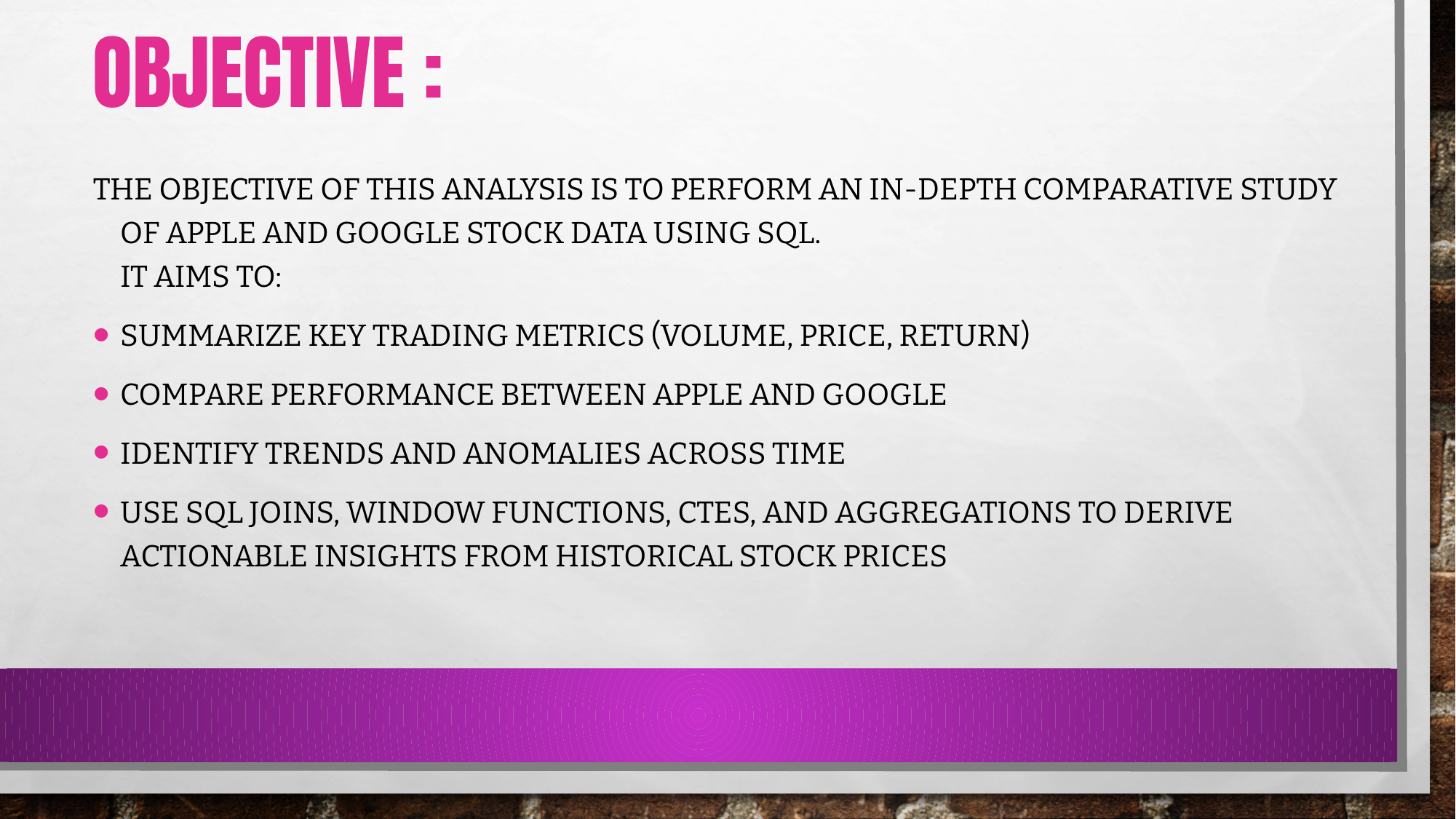

# objective :
The objective of this analysis is to perform an in-depth comparative study of Apple and Google stock data using SQL.
It aims to:
Summarize key trading metrics (volume, price, return)
Compare performance between Apple and Google
Identify trends and anomalies across time
Use SQL joins, window functions, CTEs, and aggregations to derive actionable insights from historical stock prices